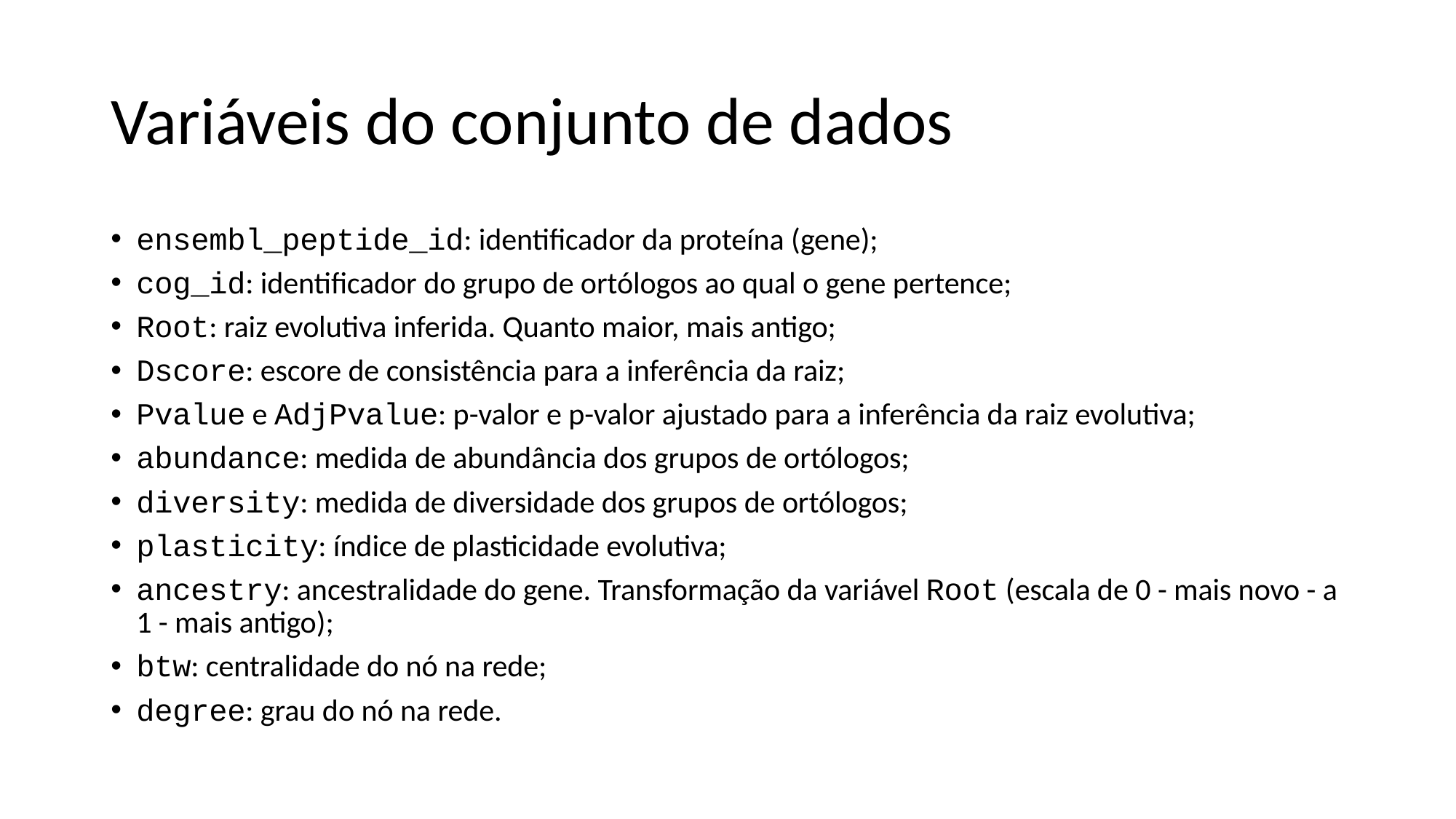

# Variáveis do conjunto de dados
ensembl_peptide_id: identificador da proteína (gene);
cog_id: identificador do grupo de ortólogos ao qual o gene pertence;
Root: raiz evolutiva inferida. Quanto maior, mais antigo;
Dscore: escore de consistência para a inferência da raiz;
Pvalue e AdjPvalue: p-valor e p-valor ajustado para a inferência da raiz evolutiva;
abundance: medida de abundância dos grupos de ortólogos;
diversity: medida de diversidade dos grupos de ortólogos;
plasticity: índice de plasticidade evolutiva;
ancestry: ancestralidade do gene. Transformação da variável Root (escala de 0 - mais novo - a 1 - mais antigo);
btw: centralidade do nó na rede;
degree: grau do nó na rede.